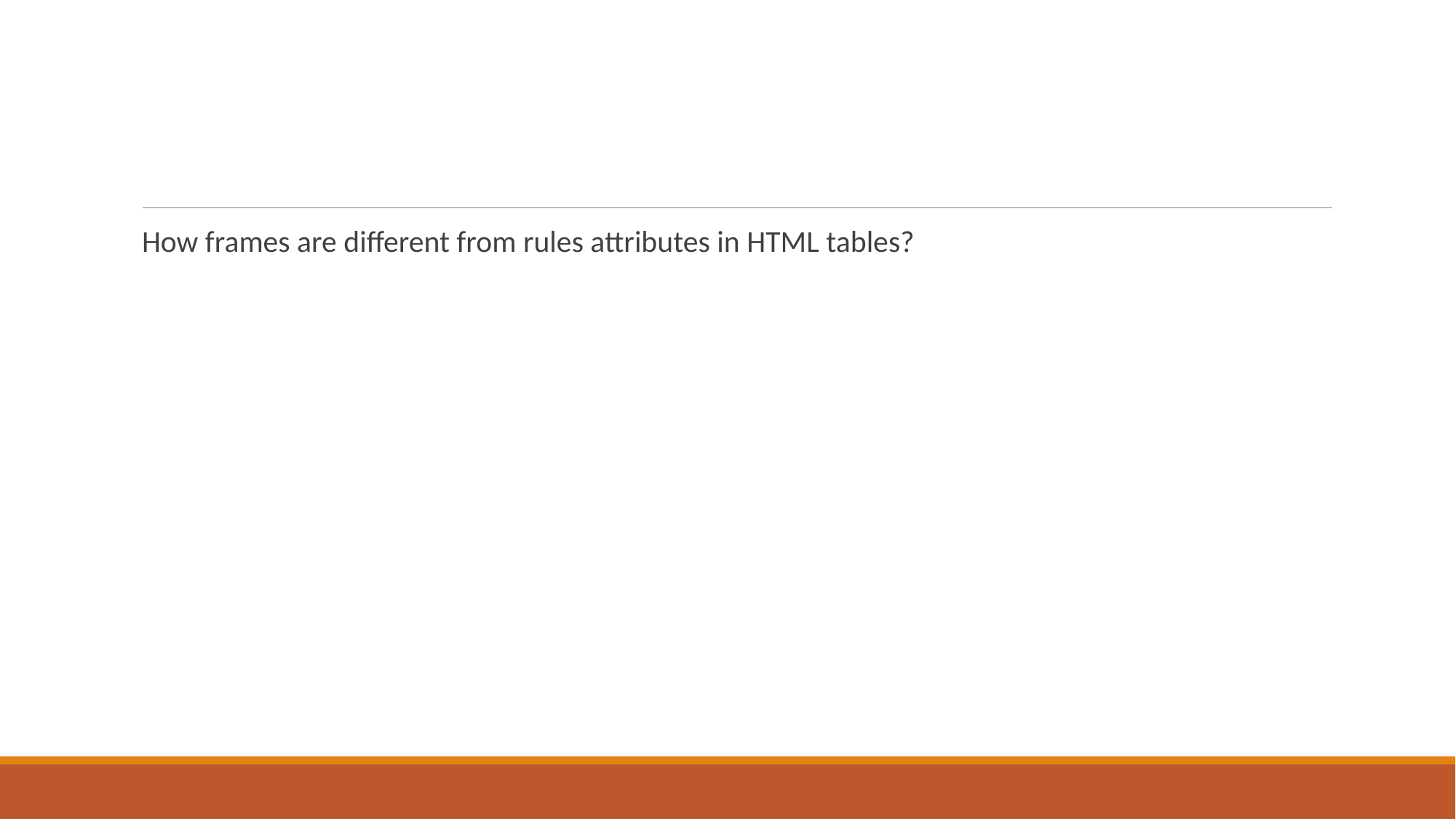

#
How frames are different from rules attributes in HTML tables?